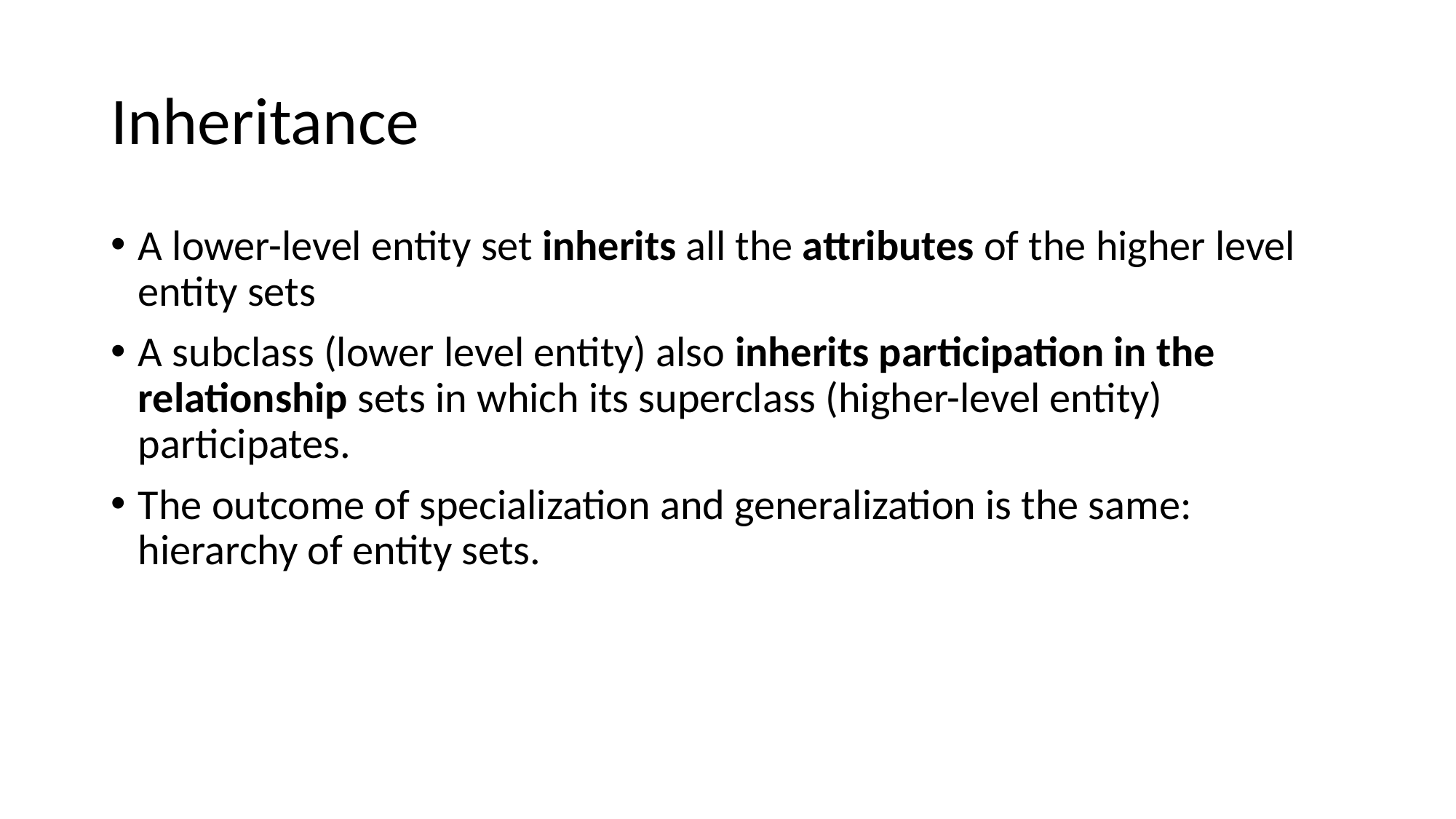

# Inheritance
A lower-level entity set inherits all the attributes of the higher level entity sets
A subclass (lower level entity) also inherits participation in the relationship sets in which its superclass (higher-level entity) participates.
The outcome of specialization and generalization is the same: hierarchy of entity sets.